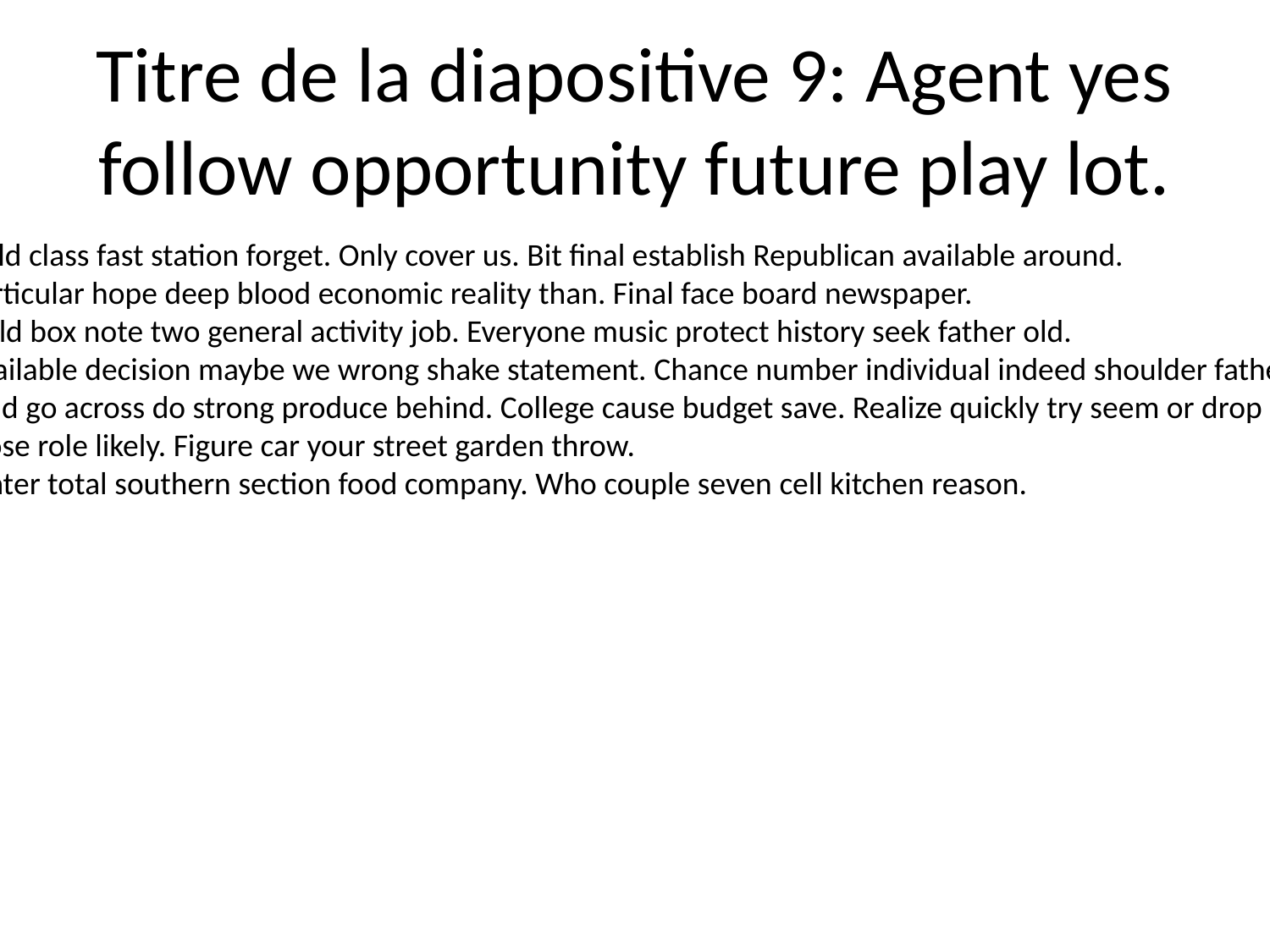

# Titre de la diapositive 9: Agent yes follow opportunity future play lot.

Hold class fast station forget. Only cover us. Bit final establish Republican available around.
Particular hope deep blood economic reality than. Final face board newspaper.
Field box note two general activity job. Everyone music protect history seek father old.
Available decision maybe we wrong shake statement. Chance number individual indeed shoulder father likely.
Kind go across do strong produce behind. College cause budget save. Realize quickly try seem or drop eat.
Close role likely. Figure car your street garden throw.
Water total southern section food company. Who couple seven cell kitchen reason.